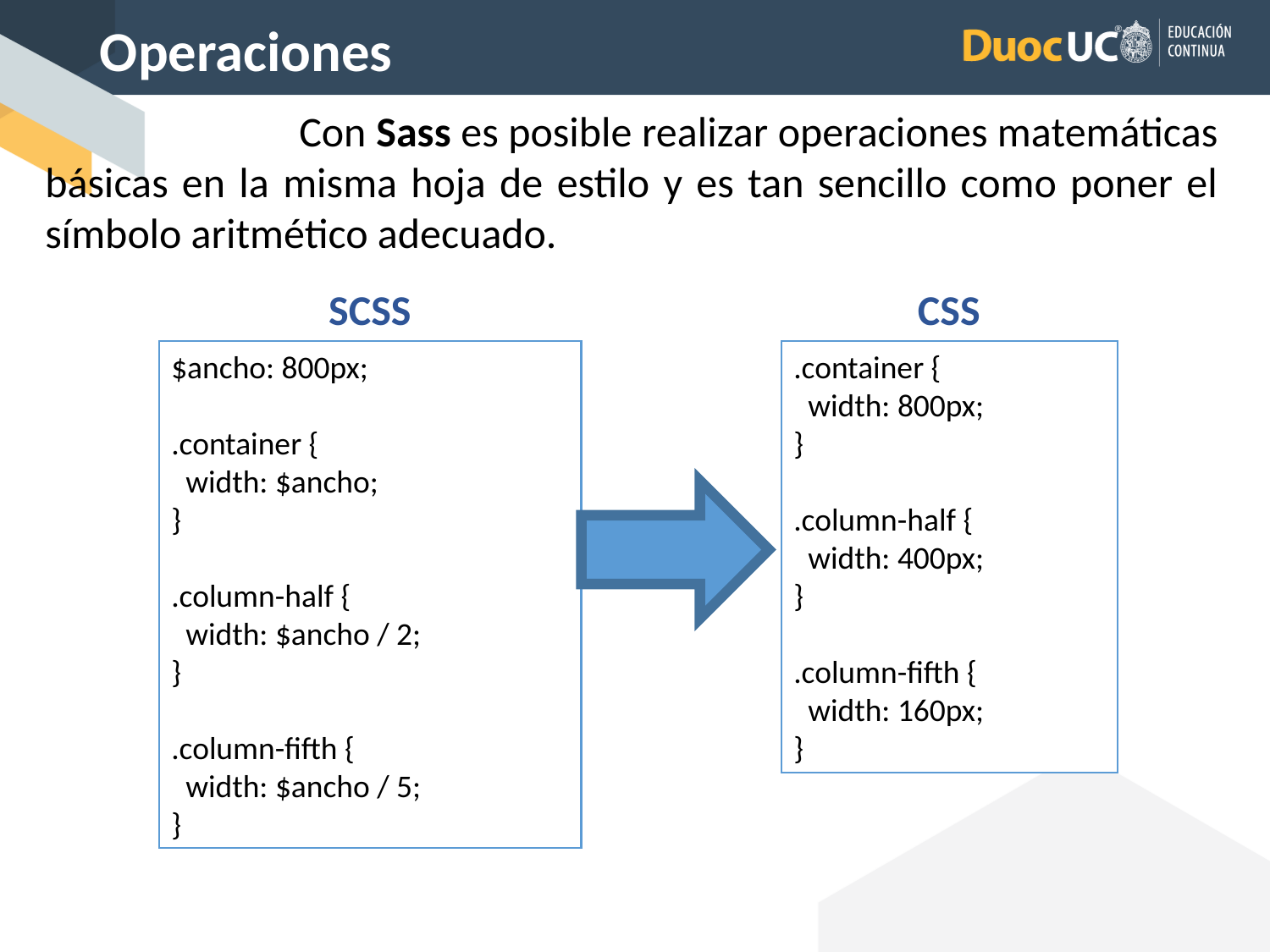

Operaciones
		Con Sass es posible realizar operaciones matemáticas básicas en la misma hoja de estilo y es tan sencillo como poner el símbolo aritmético adecuado.
SCSS
$ancho: 800px;

.container {
  width: $ancho;
}

.column-half {
  width: $ancho / 2;
}

.column-fifth {
  width: $ancho / 5;
}
CSS
.container {
  width: 800px;
}

.column-half {
  width: 400px;
}

.column-fifth {
  width: 160px;
}